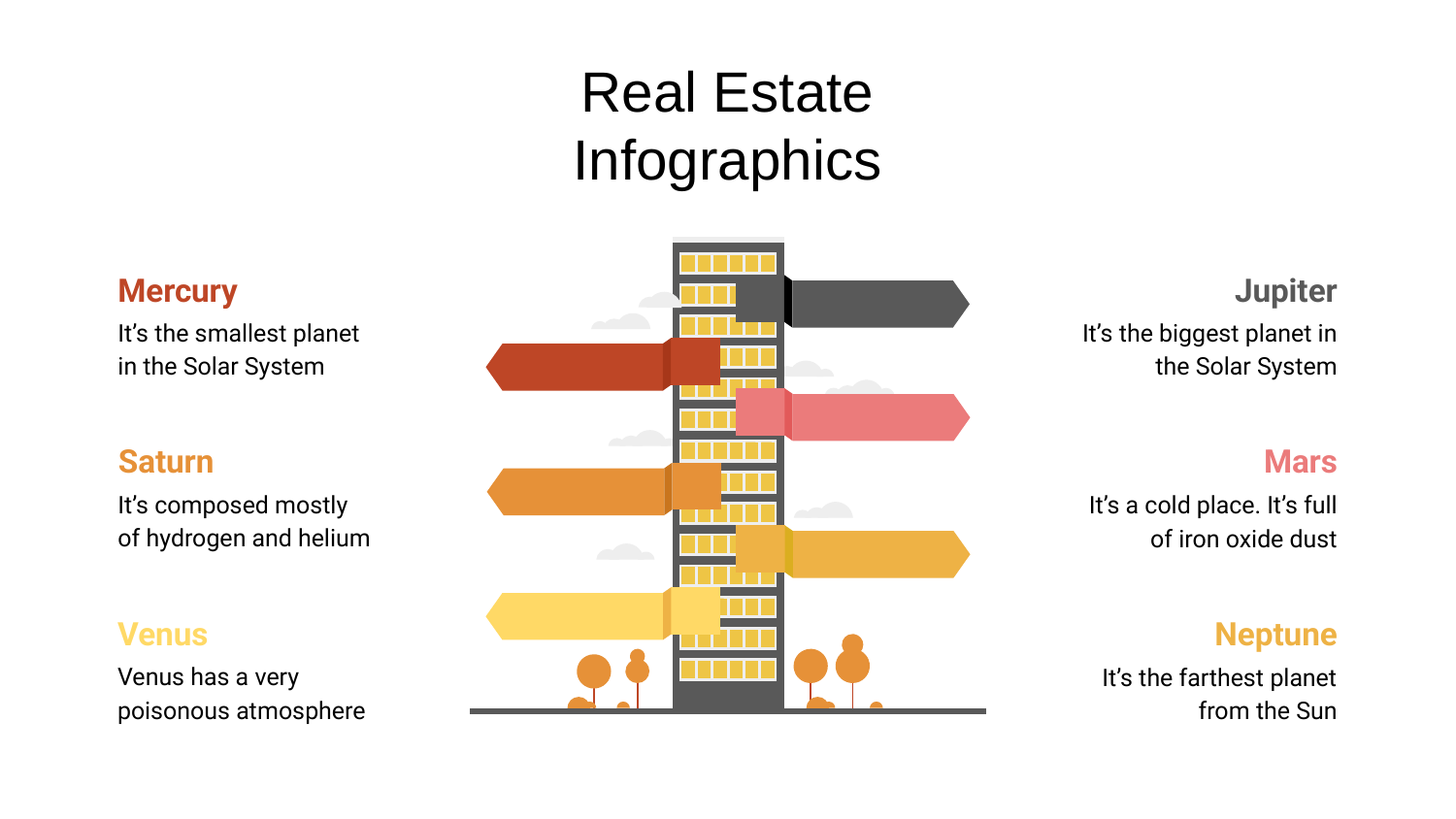

# Real Estate Infographics

Jupiter
Mercury

It’s the biggest planet in the Solar System
It’s the smallest planet in the Solar System

Saturn
Mars

It’s composed mostly of hydrogen and helium

It’s a cold place. It’s full of iron oxide dust

Neptune
Venus

Venus has a very poisonous atmosphere
It’s the farthest planet from the Sun